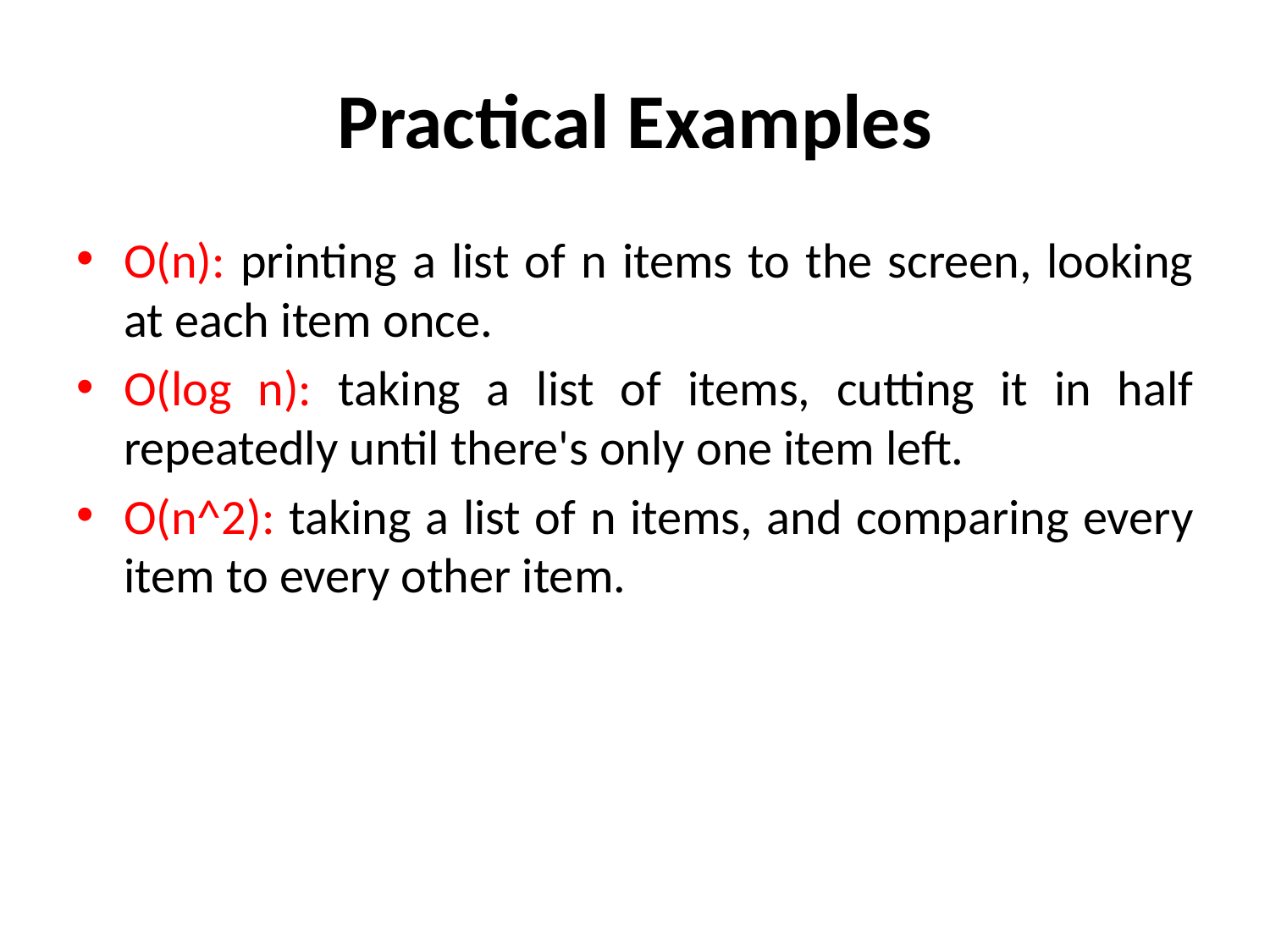

# Practical Examples
O(n): printing a list of n items to the screen, looking at each item once.
O(log n): taking a list of items, cutting it in half repeatedly until there's only one item left.
O(n^2): taking a list of n items, and comparing every item to every other item.